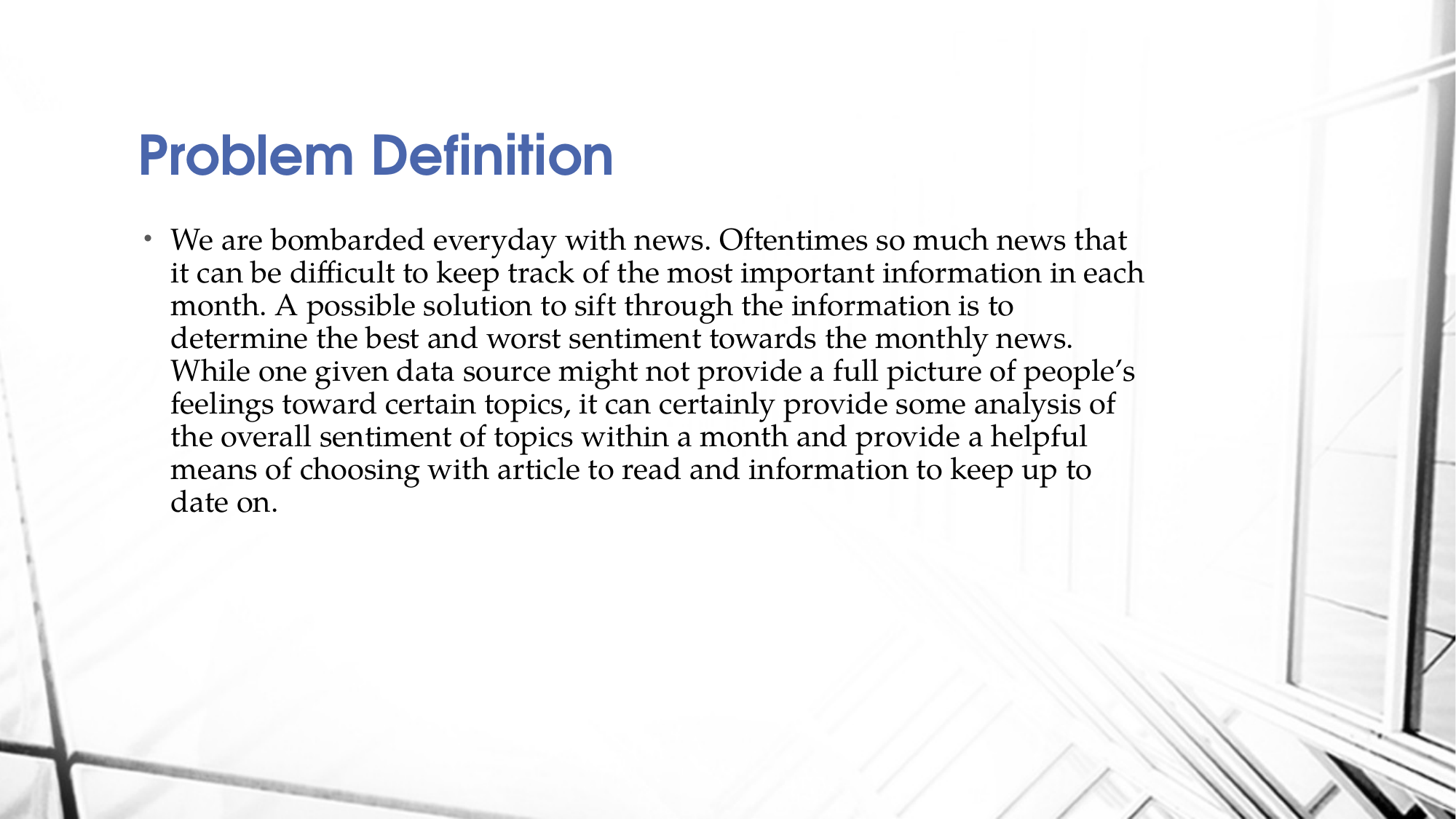

# Problem Definition
We are bombarded everyday with news. Oftentimes so much news that it can be difficult to keep track of the most important information in each month. A possible solution to sift through the information is to determine the best and worst sentiment towards the monthly news. While one given data source might not provide a full picture of people’s feelings toward certain topics, it can certainly provide some analysis of the overall sentiment of topics within a month and provide a helpful means of choosing with article to read and information to keep up to date on.